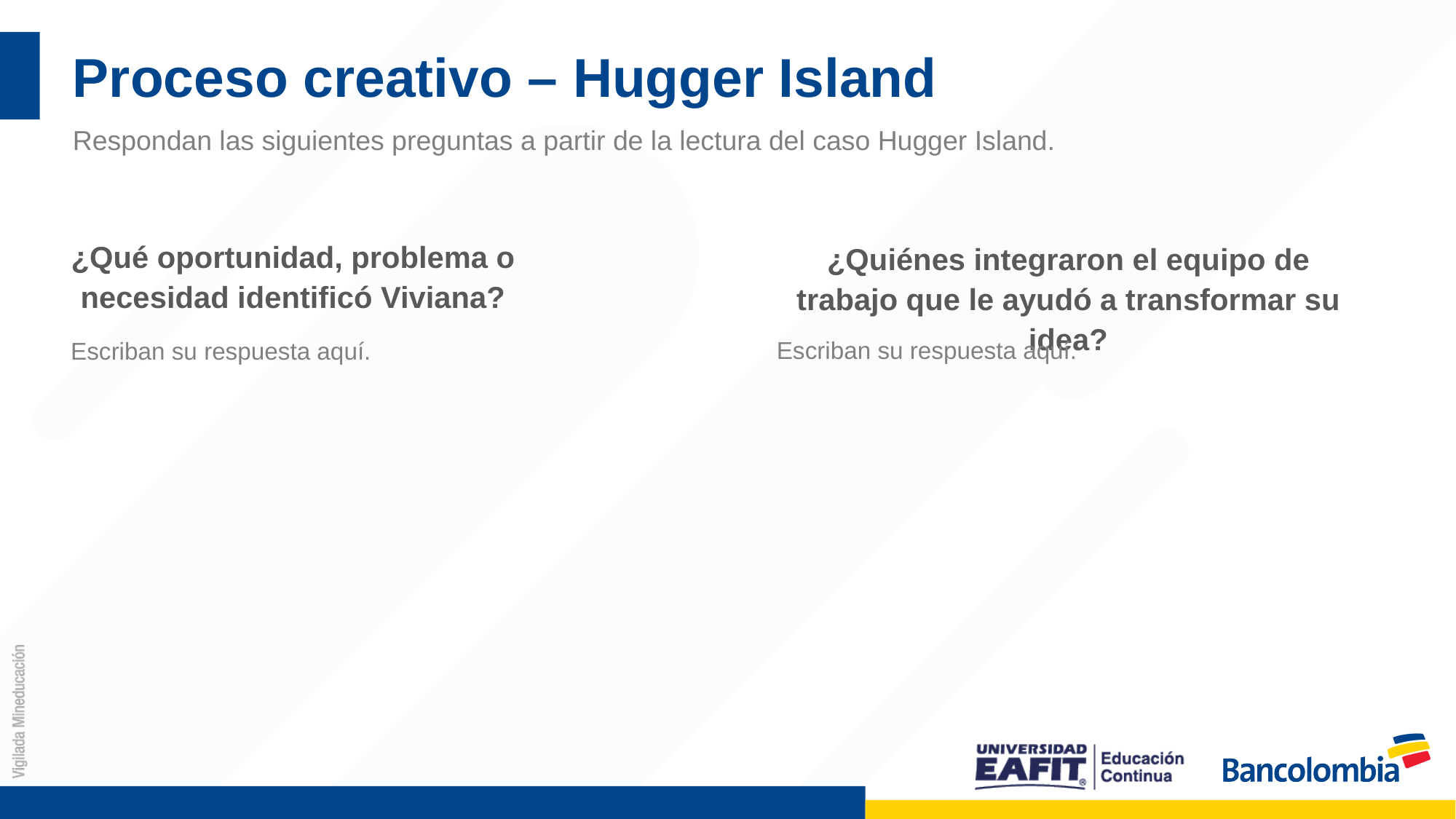

# Proceso creativo – Hugger Island
Respondan las siguientes preguntas a partir de la lectura del caso Hugger Island.
¿Qué oportunidad, problema o necesidad identificó Viviana?
¿Quiénes integraron el equipo de trabajo que le ayudó a transformar su idea?
Escriban su respuesta aquí.
Escriban su respuesta aquí.